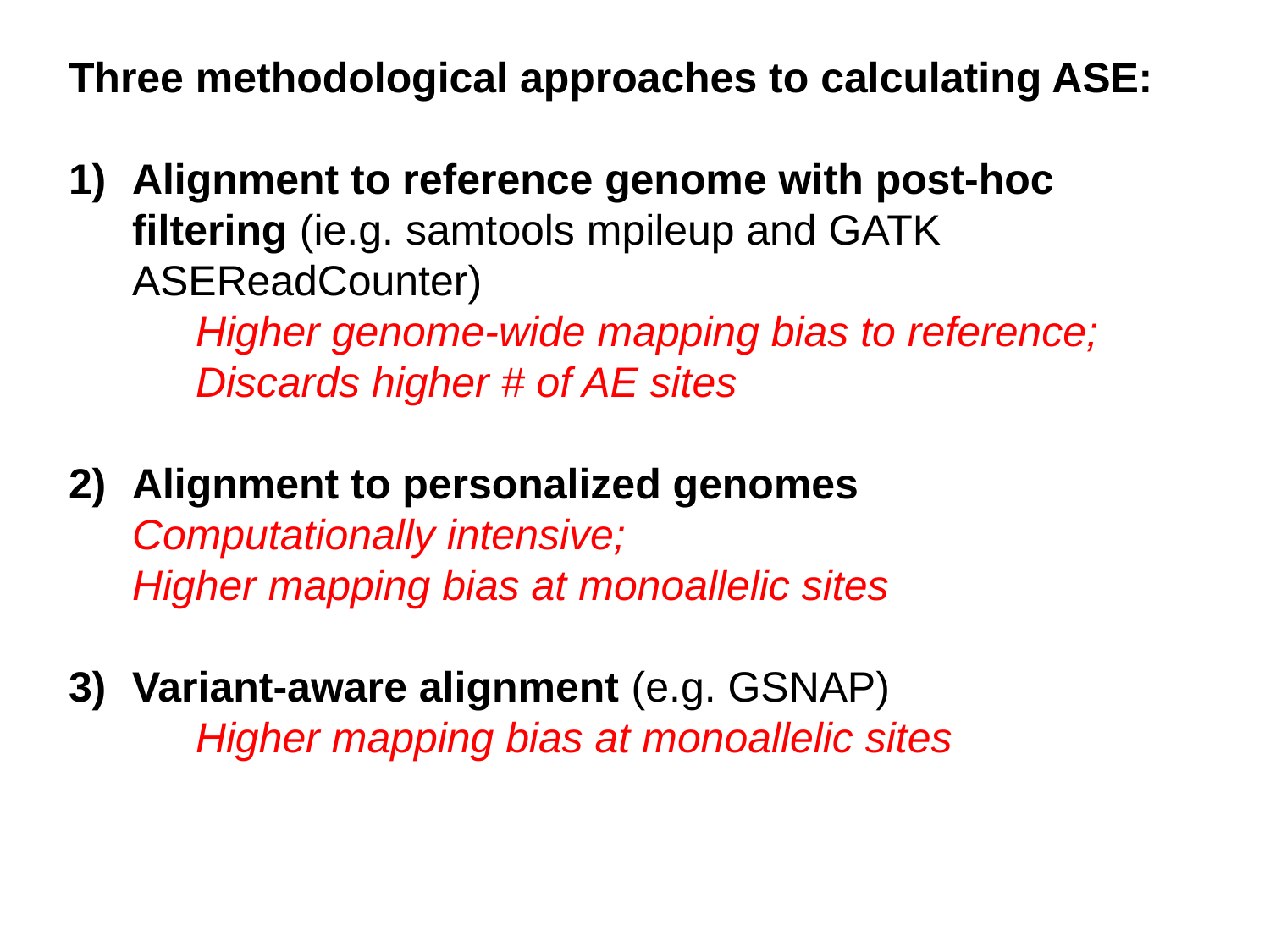

Three methodological approaches to calculating ASE:

Alignment to reference genome with post-hoc filtering (ie.g. samtools mpileup and GATK ASEReadCounter)
	Higher genome-wide mapping bias to reference;
	Discards higher # of AE sites

Alignment to personalized genomes
Computationally intensive;
Higher mapping bias at monoallelic sites

Variant-aware alignment (e.g. GSNAP)
	Higher mapping bias at monoallelic sites